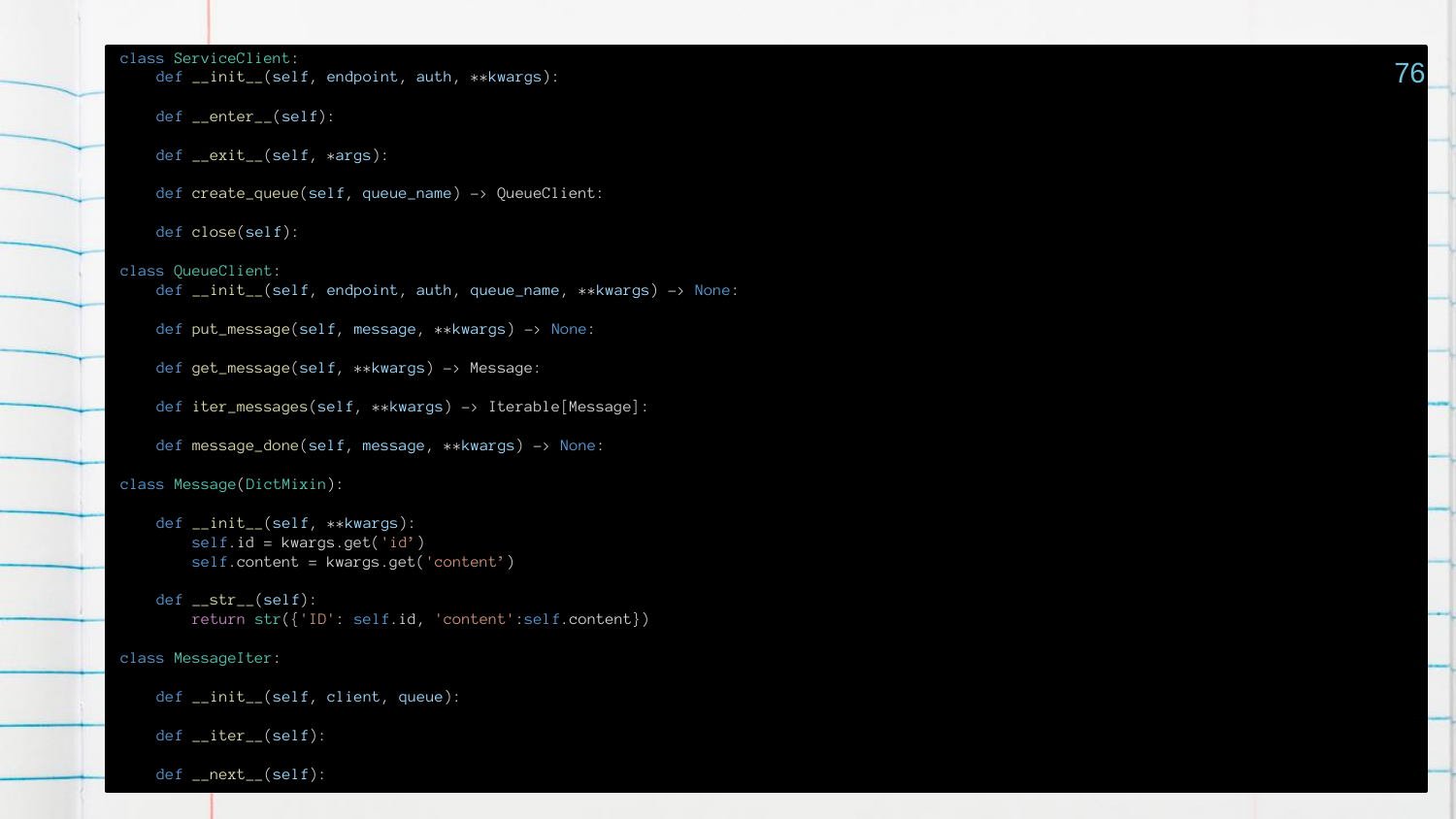

76
class ServiceClient:
    def __init__(self, endpoint, auth, **kwargs):

    def __enter__(self):

    def __exit__(self, *args):

    def create_queue(self, queue_name) -> QueueClient:

    def close(self):

class QueueClient:
    def __init__(self, endpoint, auth, queue_name, **kwargs) -> None:

    def put_message(self, message, **kwargs) -> None:

    def get_message(self, **kwargs) -> Message:

    def iter_messages(self, **kwargs) -> Iterable[Message]:

    def message_done(self, message, **kwargs) -> None:

class Message(DictMixin):

    def __init__(self, **kwargs):
        self.id = kwargs.get('id’)
        self.content = kwargs.get('content’)

    def __str__(self):
        return str({'ID': self.id, 'content':self.content})

class MessageIter:

    def __init__(self, client, queue):

    def __iter__(self):

    def __next__(self):